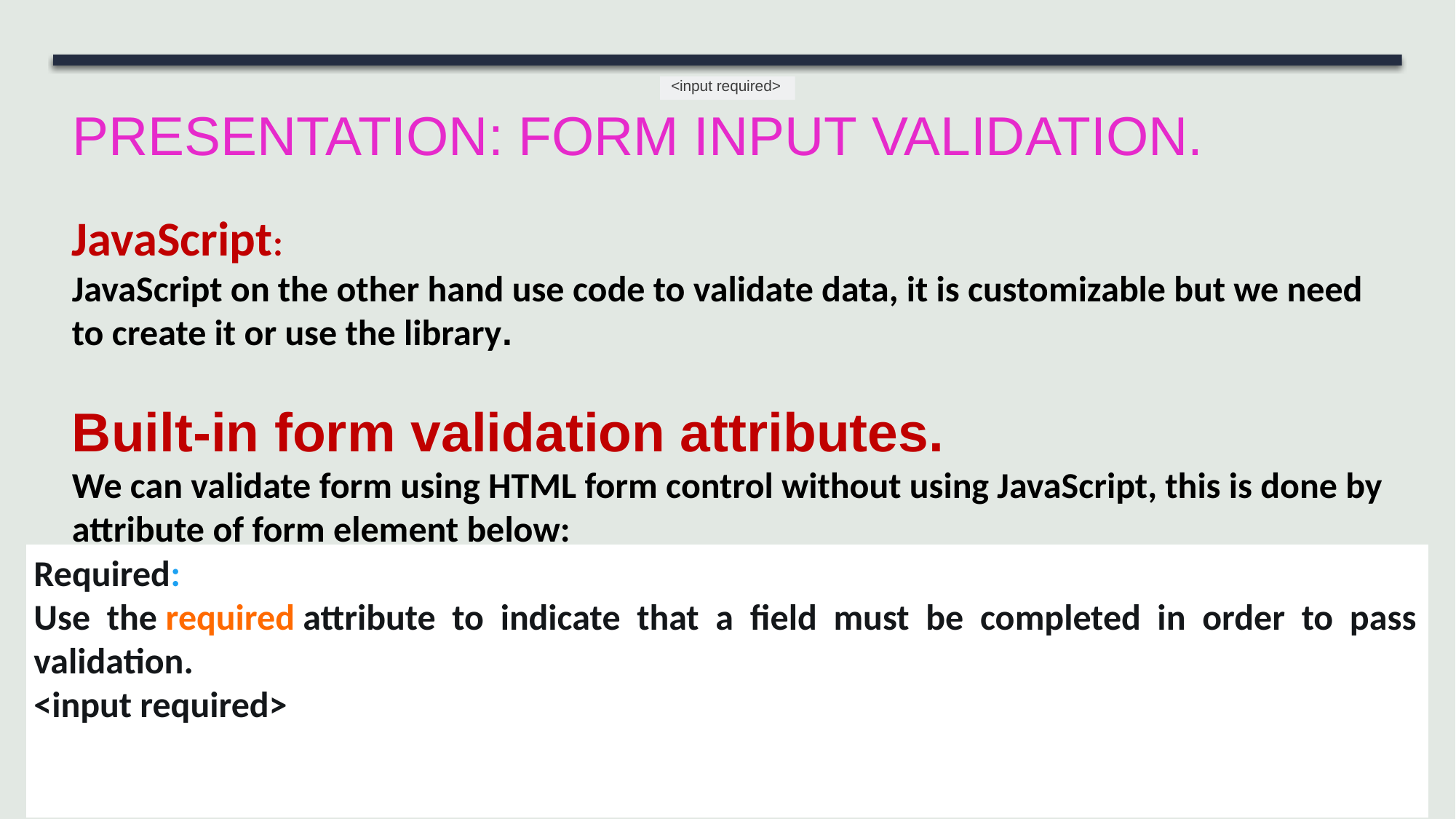

# PRESENTATION: FORM INPUT VALIDATION.

<input required>

JavaScript:
JavaScript on the other hand use code to validate data, it is customizable but we need to create it or use the library.

Built-in form validation attributes.
We can validate form using HTML form control without using JavaScript, this is done by attribute of form element below:

Required:
Use the required attribute to indicate that a field must be completed in order to pass validation.
<input required>